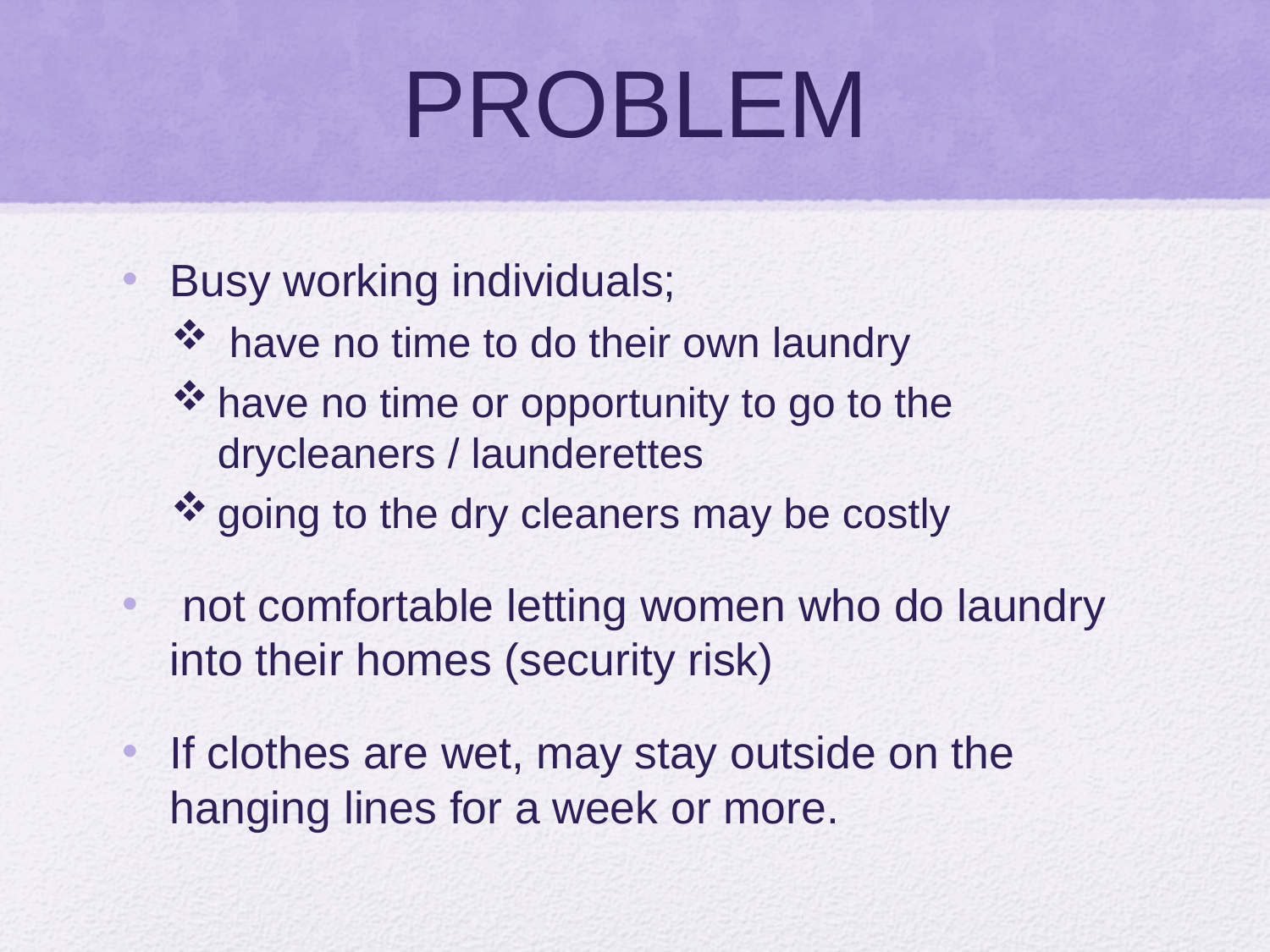

# PROBLEM
Busy working individuals;
 have no time to do their own laundry
have no time or opportunity to go to the drycleaners / launderettes
going to the dry cleaners may be costly
 not comfortable letting women who do laundry into their homes (security risk)
If clothes are wet, may stay outside on the hanging lines for a week or more.